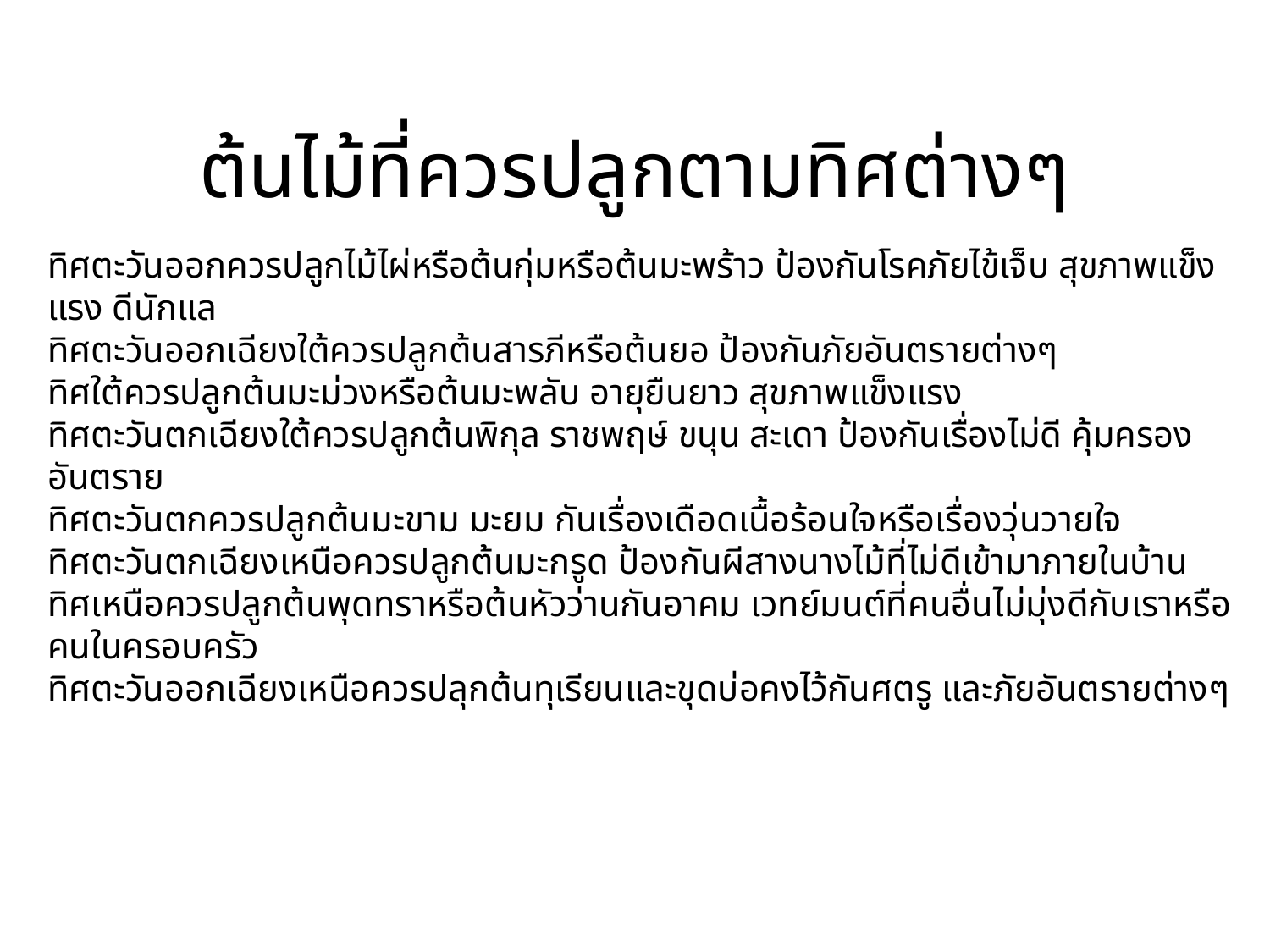

# ต้นไม้ที่ควรปลูกตามทิศต่างๆ
ทิศตะวันออกควรปลูกไม้ไผ่หรือต้นกุ่มหรือต้นมะพร้าว ป้องกันโรคภัยไข้เจ็บ สุขภาพแข็งแรง ดีนักแล
ทิศตะวันออกเฉียงใต้ควรปลูกต้นสารภีหรือต้นยอ ป้องกันภัยอันตรายต่างๆ 
ทิศใต้ควรปลูกต้นมะม่วงหรือต้นมะพลับ อายุยืนยาว สุขภาพแข็งแรง
ทิศตะวันตกเฉียงใต้ควรปลูกต้นพิกุล ราชพฤษ์ ขนุน สะเดา ป้องกันเรื่องไม่ดี คุ้มครองอันตราย
ทิศตะวันตกควรปลูกต้นมะขาม มะยม กันเรื่องเดือดเนื้อร้อนใจหรือเรื่องวุ่นวายใจ
ทิศตะวันตกเฉียงเหนือควรปลูกต้นมะกรูด ป้องกันผีสางนางไม้ที่ไม่ดีเข้ามาภายในบ้าน
ทิศเหนือควรปลูกต้นพุดทราหรือต้นหัวว่านกันอาคม เวทย์มนต์ที่คนอื่นไม่มุ่งดีกับเราหรือคนในครอบครัว
ทิศตะวันออกเฉียงเหนือควรปลุกต้นทุเรียนและขุดบ่อคงไว้กันศตรู และภัยอันตรายต่างๆ